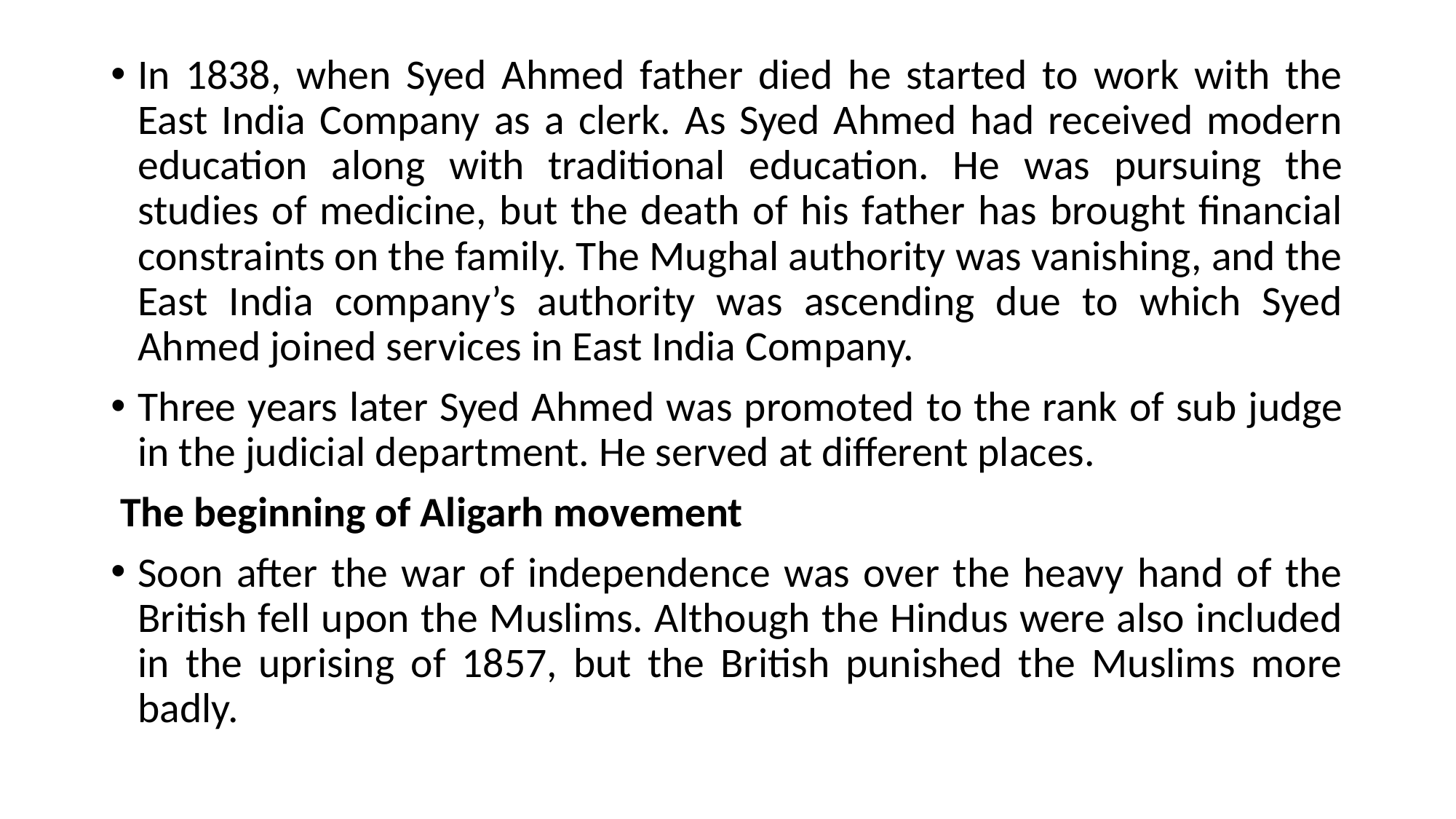

In 1838, when Syed Ahmed father died he started to work with the East India Company as a clerk. As Syed Ahmed had received modern education along with traditional education. He was pursuing the studies of medicine, but the death of his father has brought financial constraints on the family. The Mughal authority was vanishing, and the East India company’s authority was ascending due to which Syed Ahmed joined services in East India Company.
Three years later Syed Ahmed was promoted to the rank of sub judge in the judicial department. He served at different places.
 The beginning of Aligarh movement
Soon after the war of independence was over the heavy hand of the British fell upon the Muslims. Although the Hindus were also included in the uprising of 1857, but the British punished the Muslims more badly.